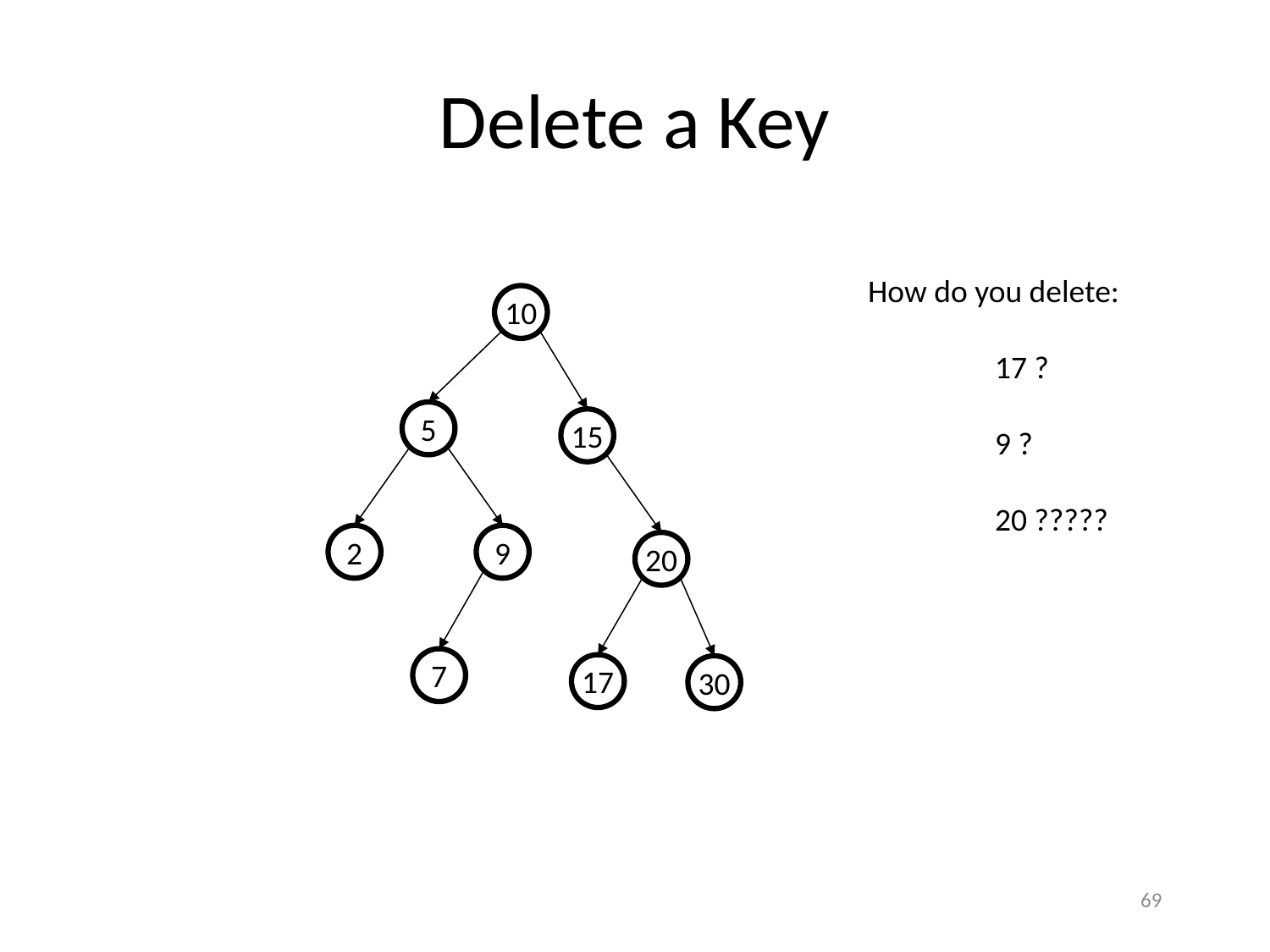

# Delete a Key
How do you delete:

	17 ?

	9 ?

	20 ?????
10
5
15
2
9
20
7
17
30
69